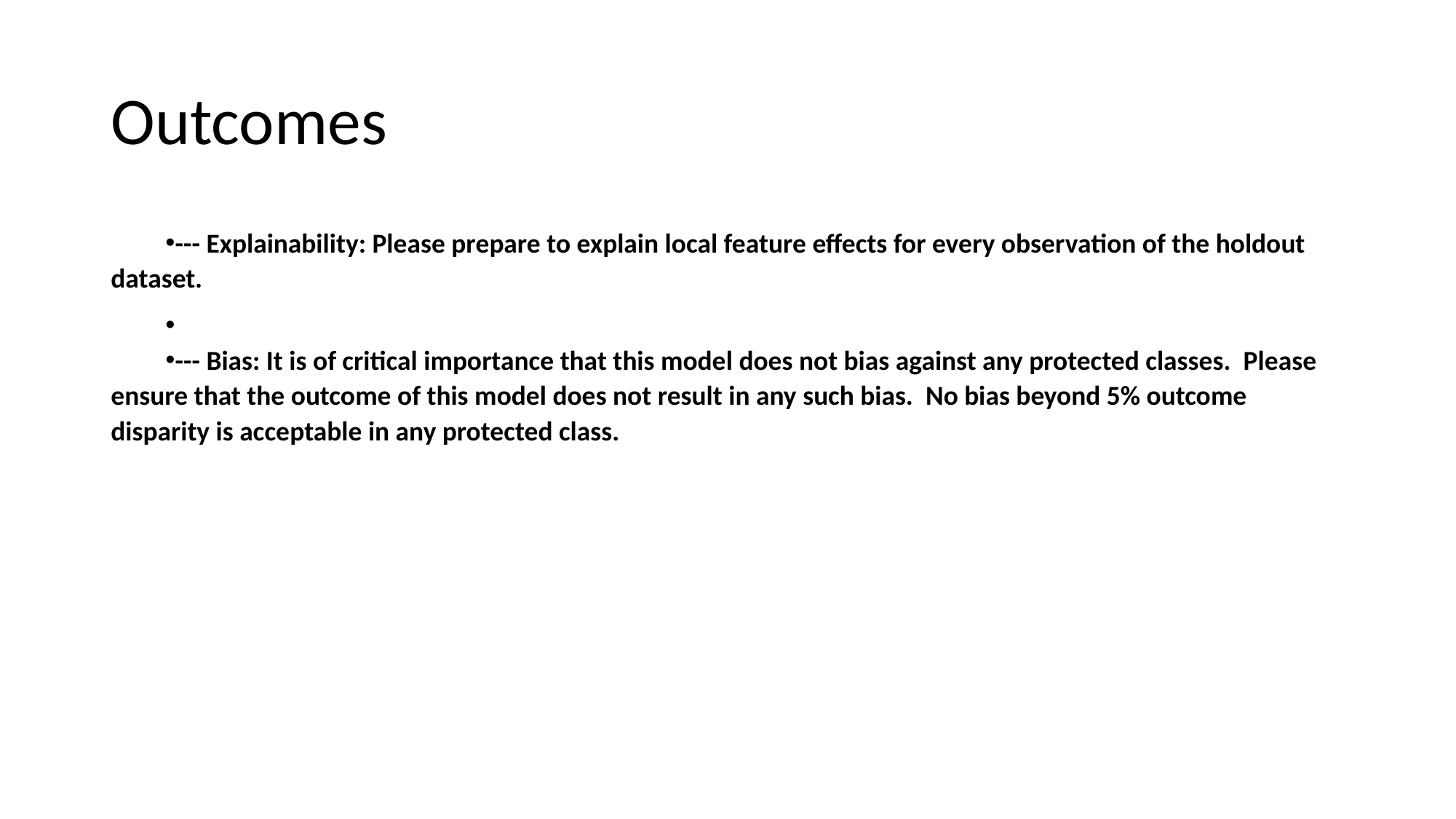

# Outcomes
--- Explainability: Please prepare to explain local feature effects for every observation of the holdout dataset.

--- Bias: It is of critical importance that this model does not bias against any protected classes.  Please ensure that the outcome of this model does not result in any such bias.  No bias beyond 5% outcome disparity is acceptable in any protected class.